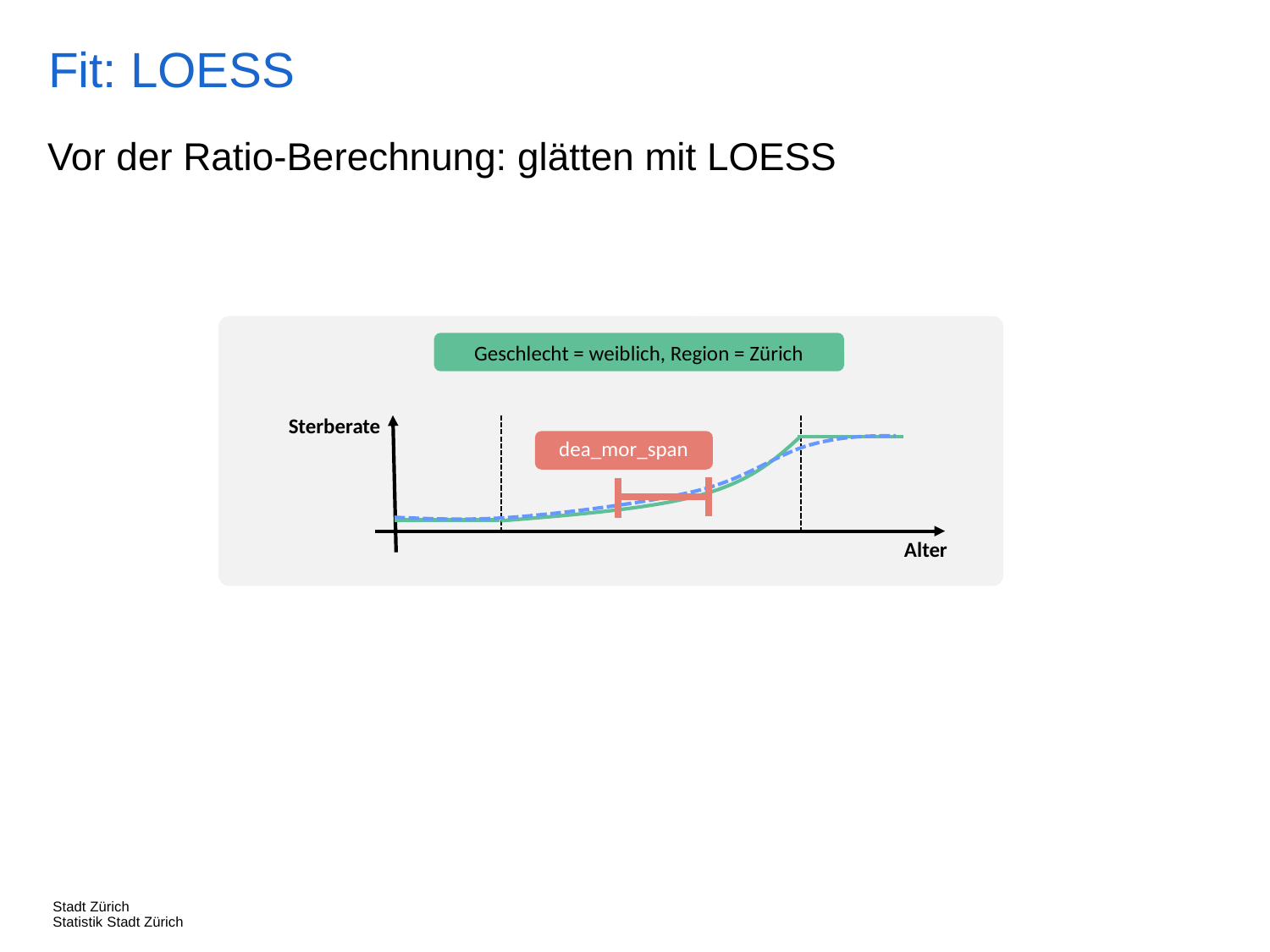

Fit: LOESS
Vor der Ratio-Berechnung: glätten mit LOESS

Geschlecht = weiblich, Region = Zürich
Sterberate
dea_mor_span

Alter
Stadt Zürich
Statistik Stadt Zürich